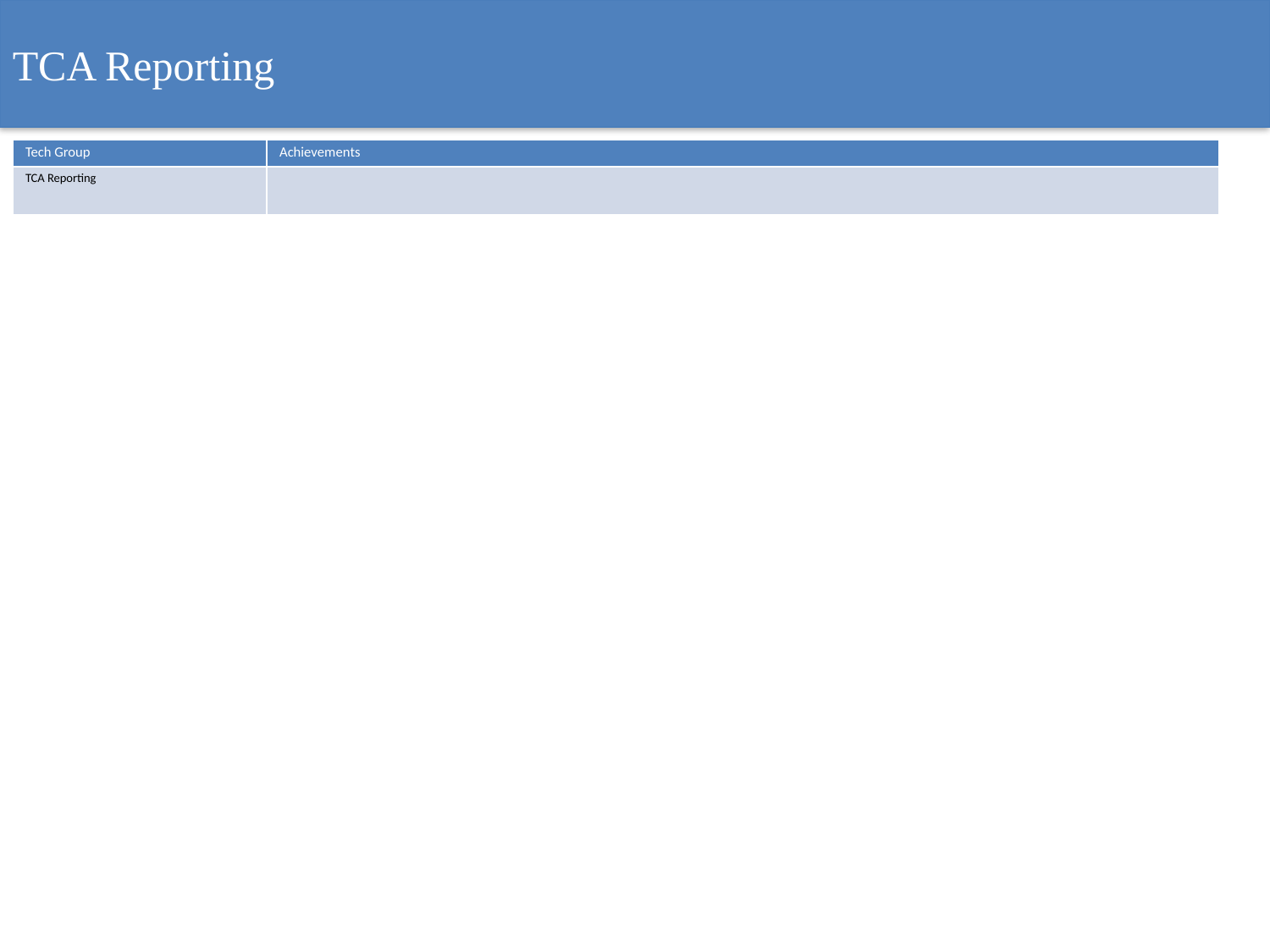

TCA Reporting
| Tech Group | Achievements |
| --- | --- |
| TCA Reporting |  |